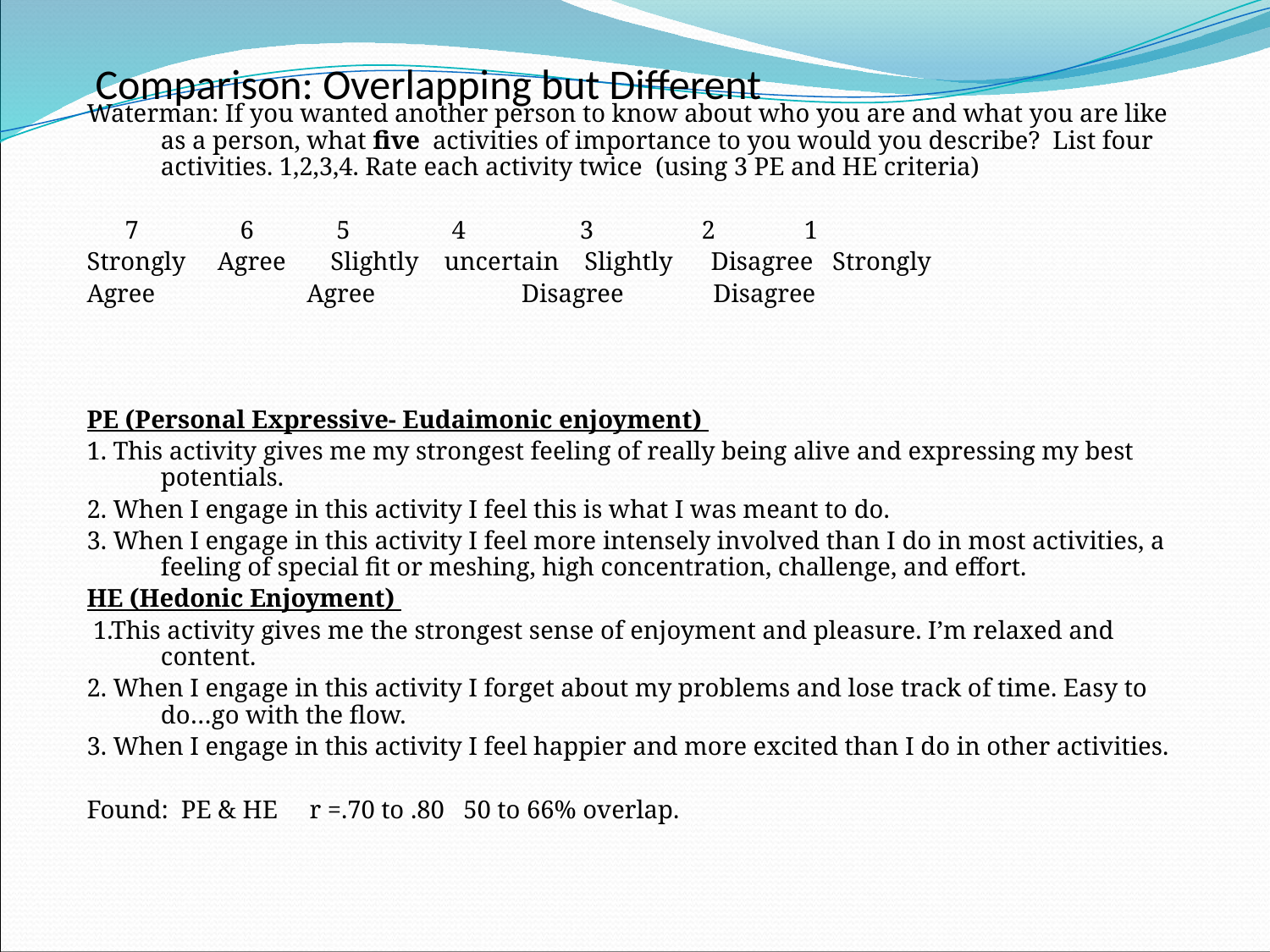

# Comparison: Overlapping but Different
Waterman: If you wanted another person to know about who you are and what you are like as a person, what five  activities of importance to you would you describe?  List four activities. 1,2,3,4. Rate each activity twice  (using 3 PE and HE criteria)

      7                6             5                4                  3                 2              1
Strongly     Agree       Slightly    uncertain    Slightly      Disagree   Strongly
Agree           	   Agree                       Disagree	       Disagree

PE (Personal Expressive- Eudaimonic enjoyment)
1. This activity gives me my strongest feeling of really being alive and expressing my best potentials.
2. When I engage in this activity I feel this is what I was meant to do.
3. When I engage in this activity I feel more intensely involved than I do in most activities, a feeling of special fit or meshing, high concentration, challenge, and effort.
HE (Hedonic Enjoyment)
 1.This activity gives me the strongest sense of enjoyment and pleasure. I’m relaxed and content.
2. When I engage in this activity I forget about my problems and lose track of time. Easy to do…go with the flow.
3. When I engage in this activity I feel happier and more excited than I do in other activities.

Found:  PE & HE     r =.70 to .80   50 to 66% overlap.